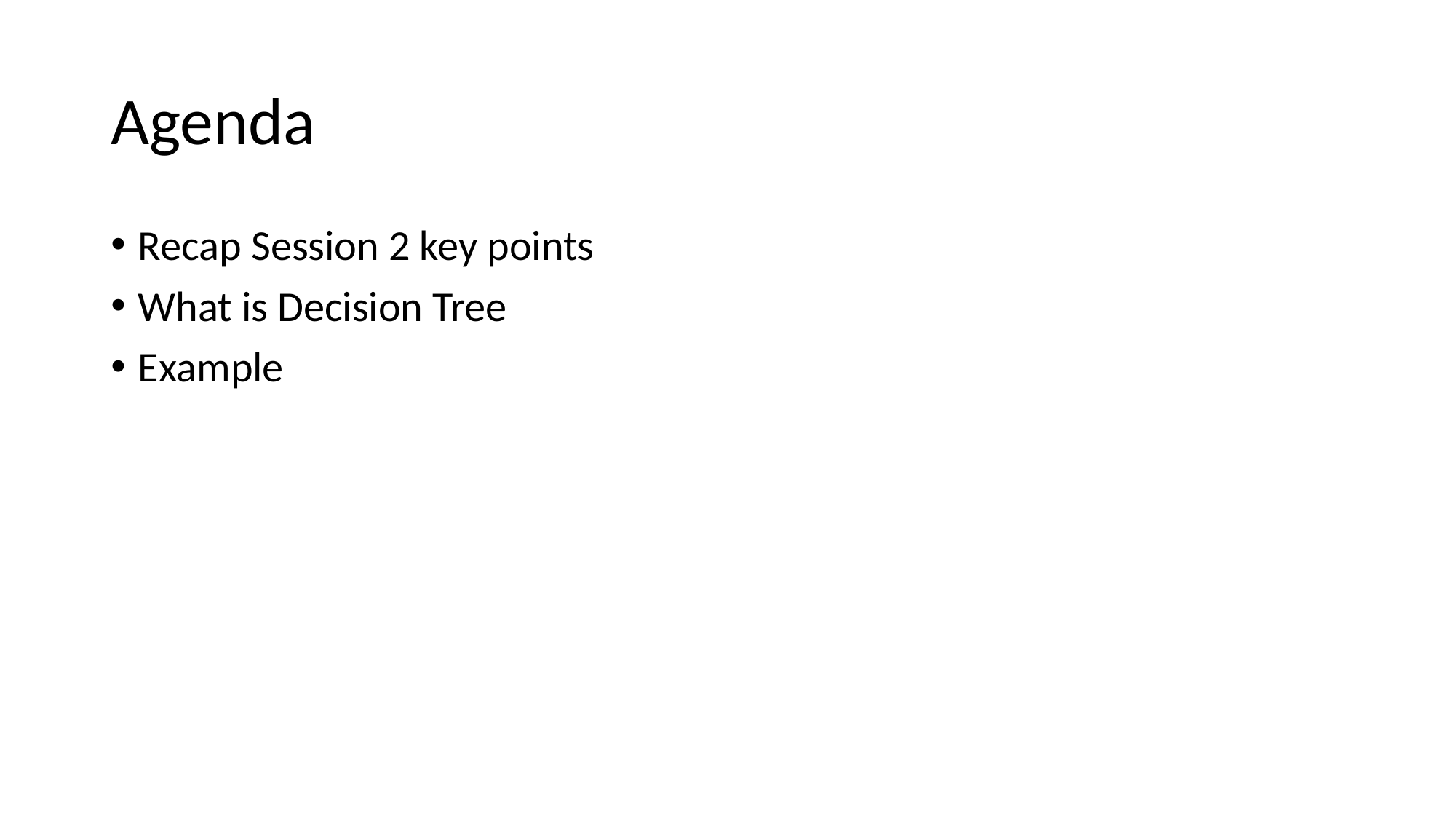

# Agenda
Recap Session 2 key points
What is Decision Tree
Example